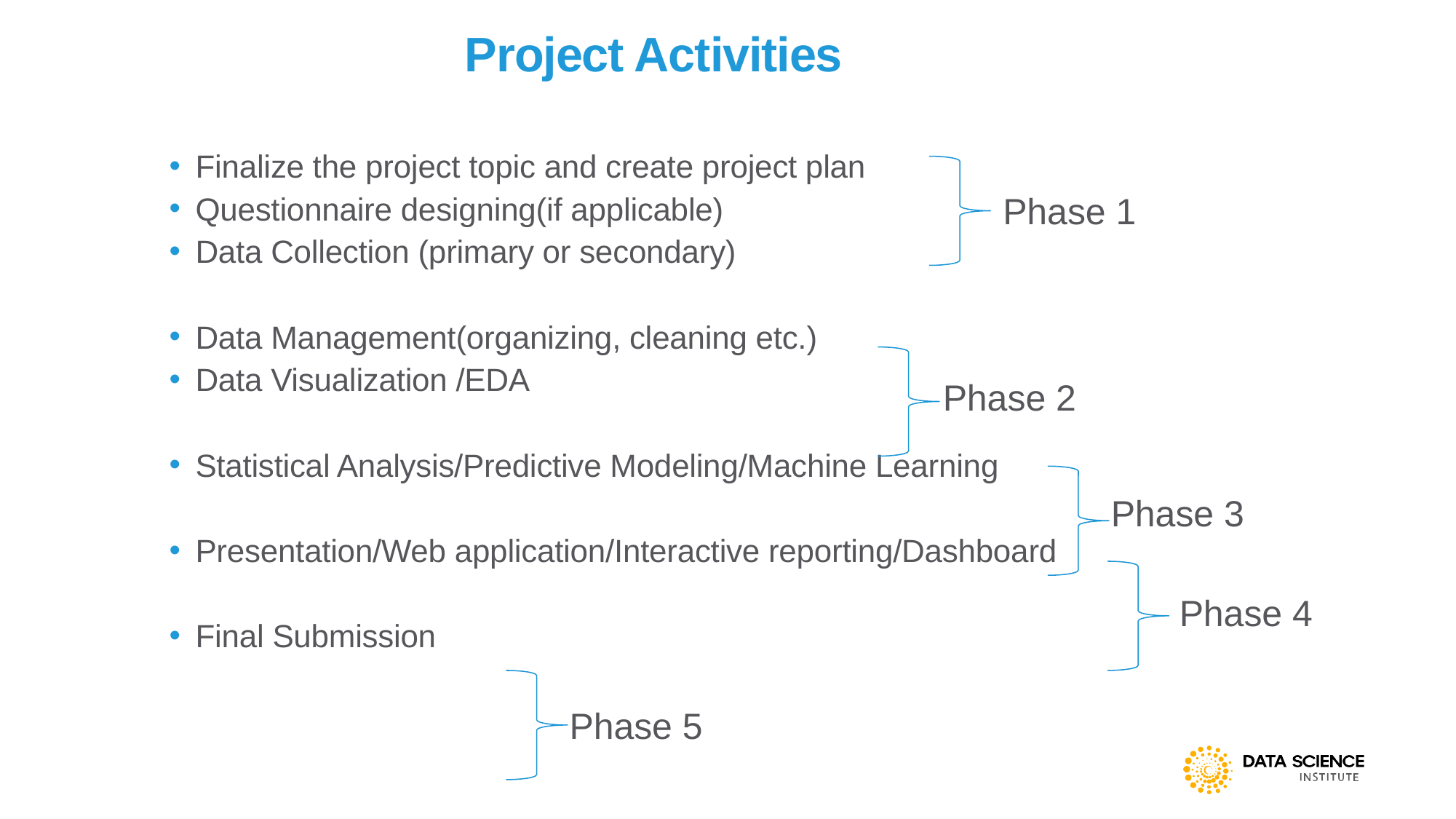

# Project Activities

Finalize the project topic and create project plan
Questionnaire designing(if applicable)
Data Collection (primary or secondary)

Data Management(organizing, cleaning etc.)
Data Visualization /EDA

Statistical Analysis/Predictive Modeling/Machine Learning

Presentation/Web application/Interactive reporting/Dashboard

Final Submission

Phase 1

Phase 2

Phase 3

Phase 4

Phase 5